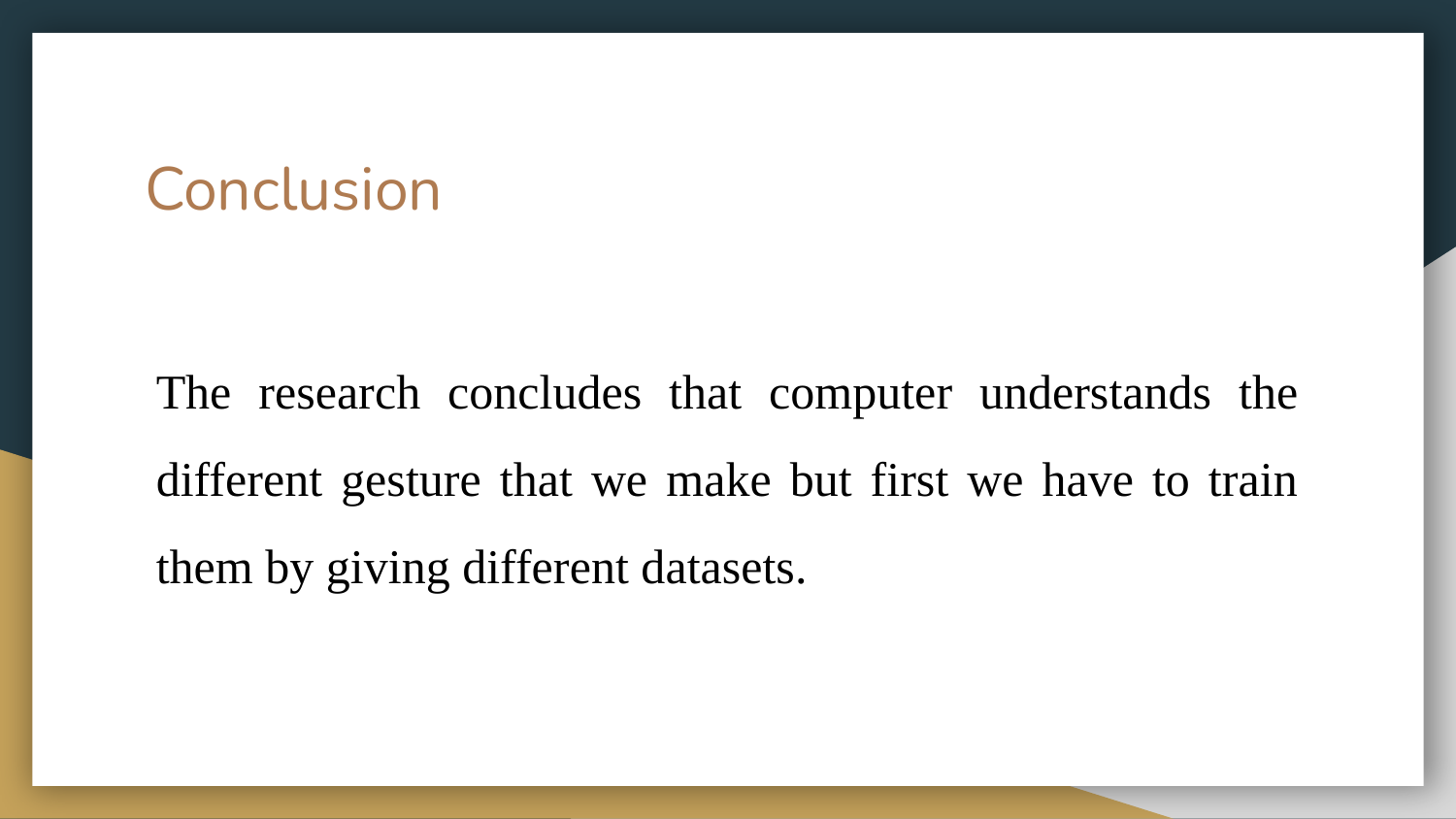

# Conclusion

The research concludes that computer understands the different gesture that we make but first we have to train them by giving different datasets.